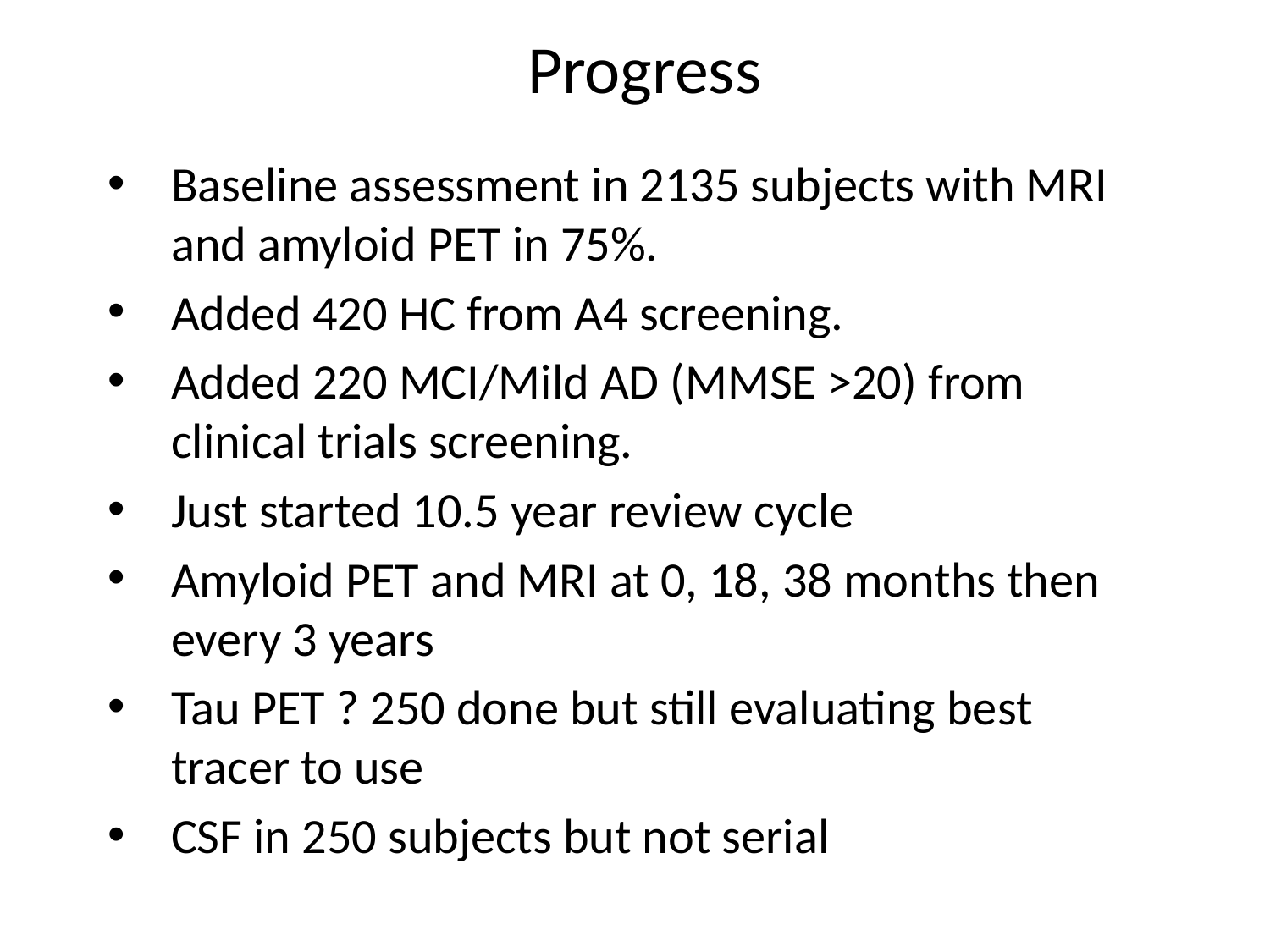

# Progress
Baseline assessment in 2135 subjects with MRI and amyloid PET in 75%.
Added 420 HC from A4 screening.
Added 220 MCI/Mild AD (MMSE >20) from clinical trials screening.
Just started 10.5 year review cycle
Amyloid PET and MRI at 0, 18, 38 months then every 3 years
Tau PET ? 250 done but still evaluating best tracer to use
CSF in 250 subjects but not serial